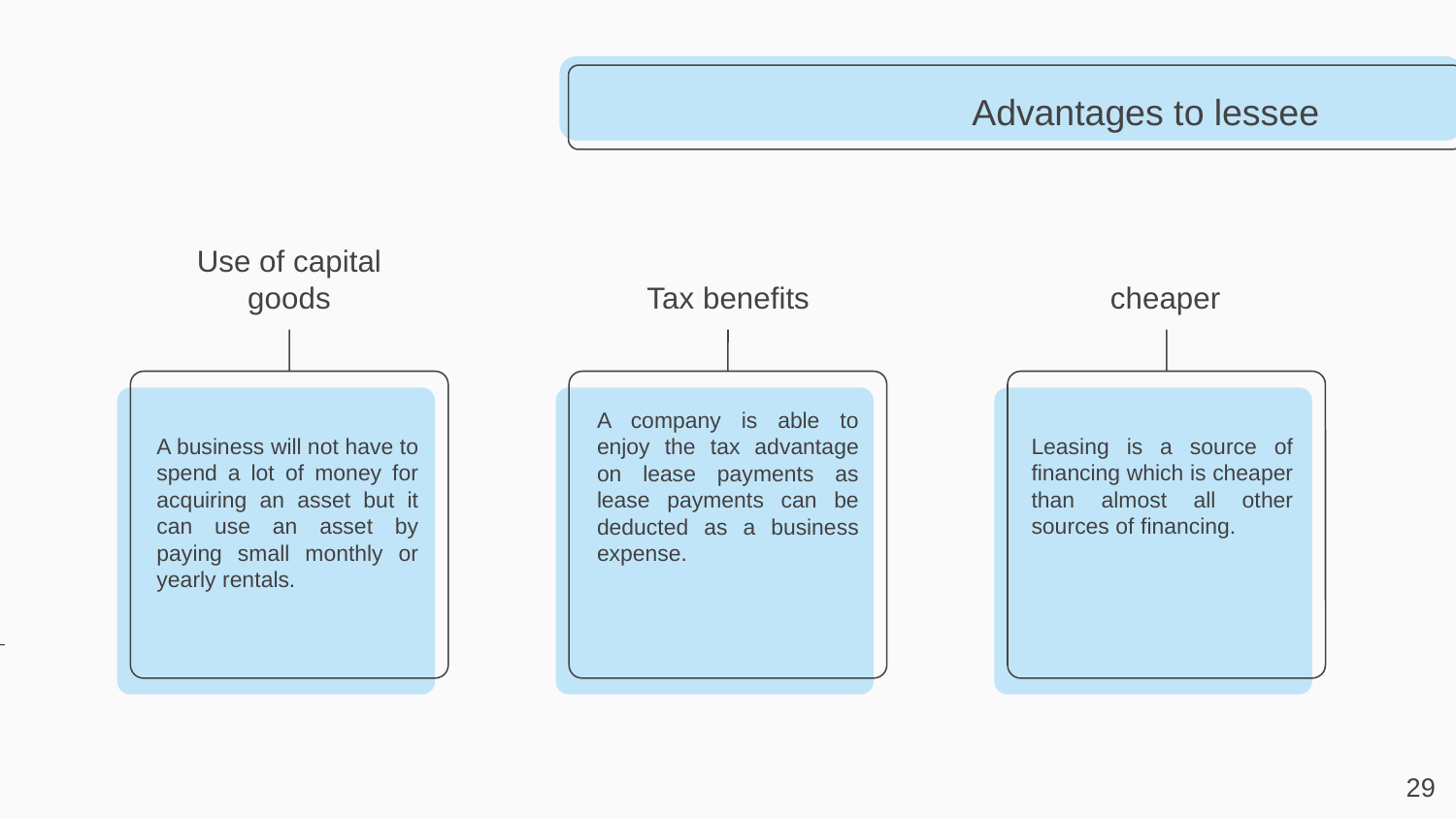

Advantages to lessee
# Use of capital goods
Tax benefits
cheaper

A company is able to enjoy the tax advantage on lease payments as lease payments can be deducted as a business expense.

A business will not have to spend a lot of money for acquiring an asset but it can use an asset by paying small monthly or yearly rentals.

Leasing is a source of financing which is cheaper than almost all other sources of financing.

29